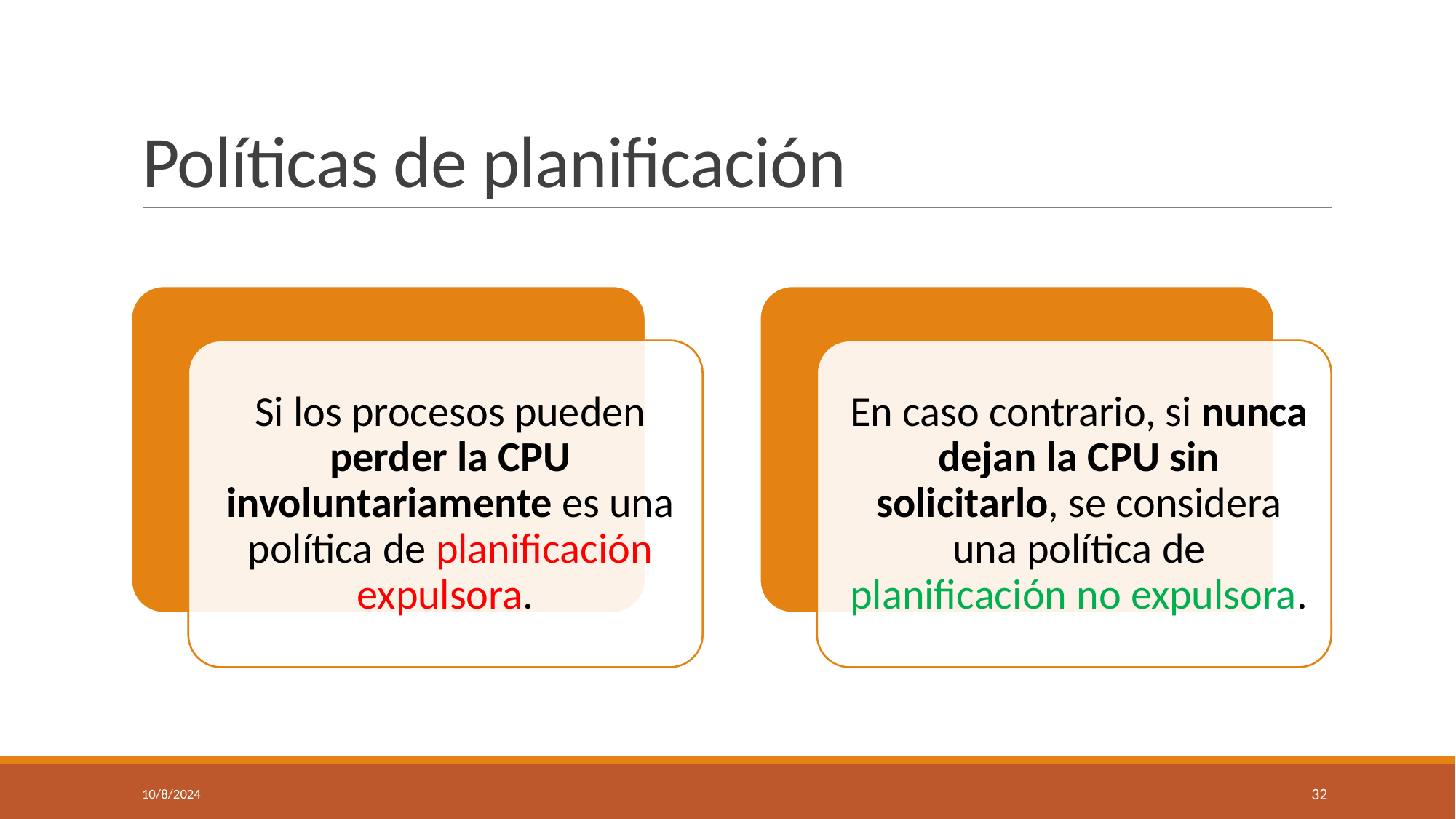

# Políticas de planificación
Si los procesos pueden perder la CPU involuntariamente es una política de planificación expulsora.
En caso contrario, si nunca dejan la CPU sin solicitarlo, se considera una política de planificación no expulsora.
10/8/2024

32